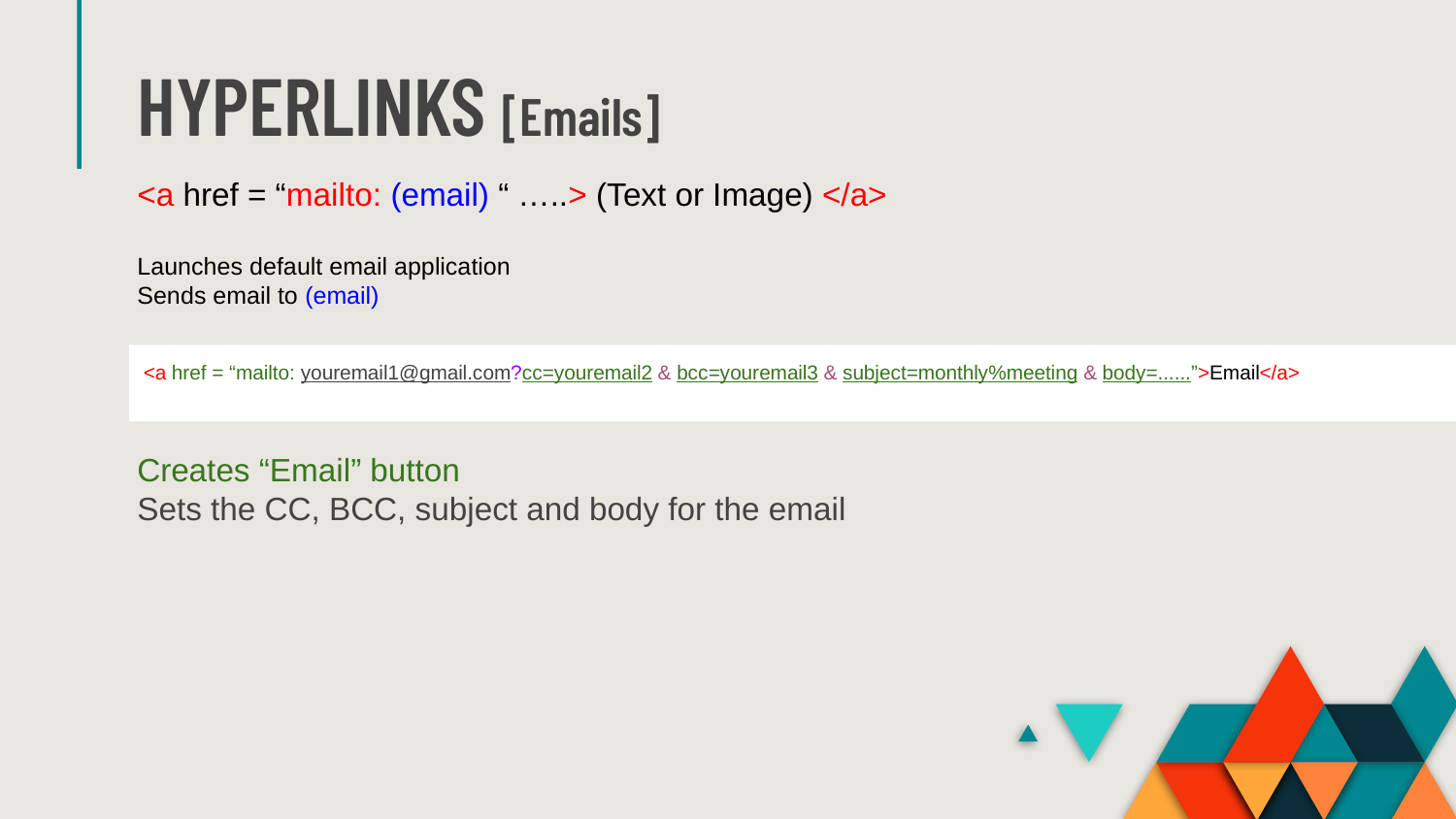

# HYPERLINKS [Emails]
<a href = “mailto: (email) “ …..> (Text or Image) </a>

Launches default email application
Sends email to (email)

Creates “Email” button
Sets the CC, BCC, subject and body for the email

<a href = “mailto: youremail1@gmail.com?cc=youremail2 & bcc=youremail3 & subject=monthly%meeting & body=......”>Email</a>